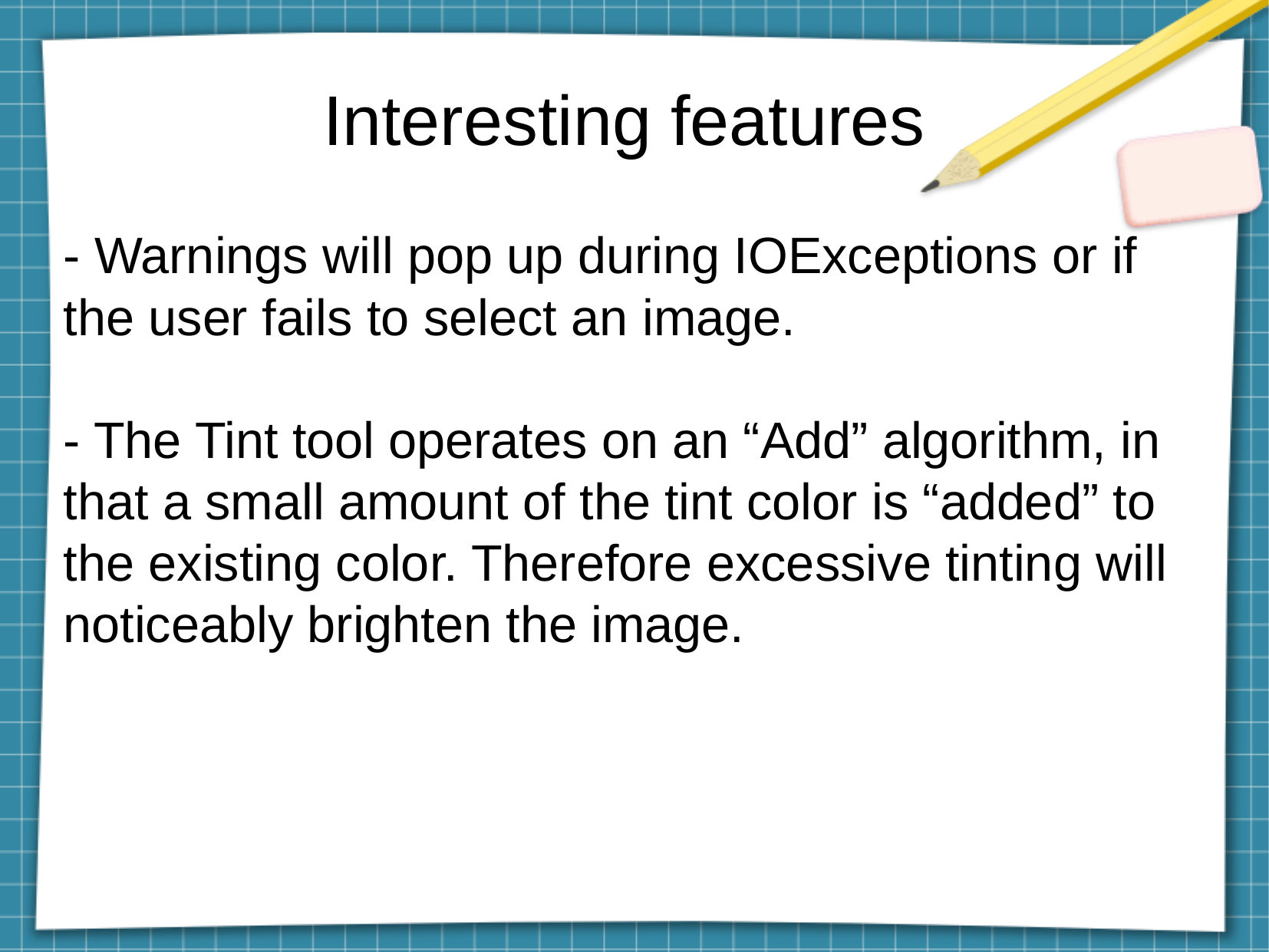

Interesting features
- Warnings will pop up during IOExceptions or if the user fails to select an image.

- The Tint tool operates on an “Add” algorithm, in that a small amount of the tint color is “added” to the existing color. Therefore excessive tinting will noticeably brighten the image.